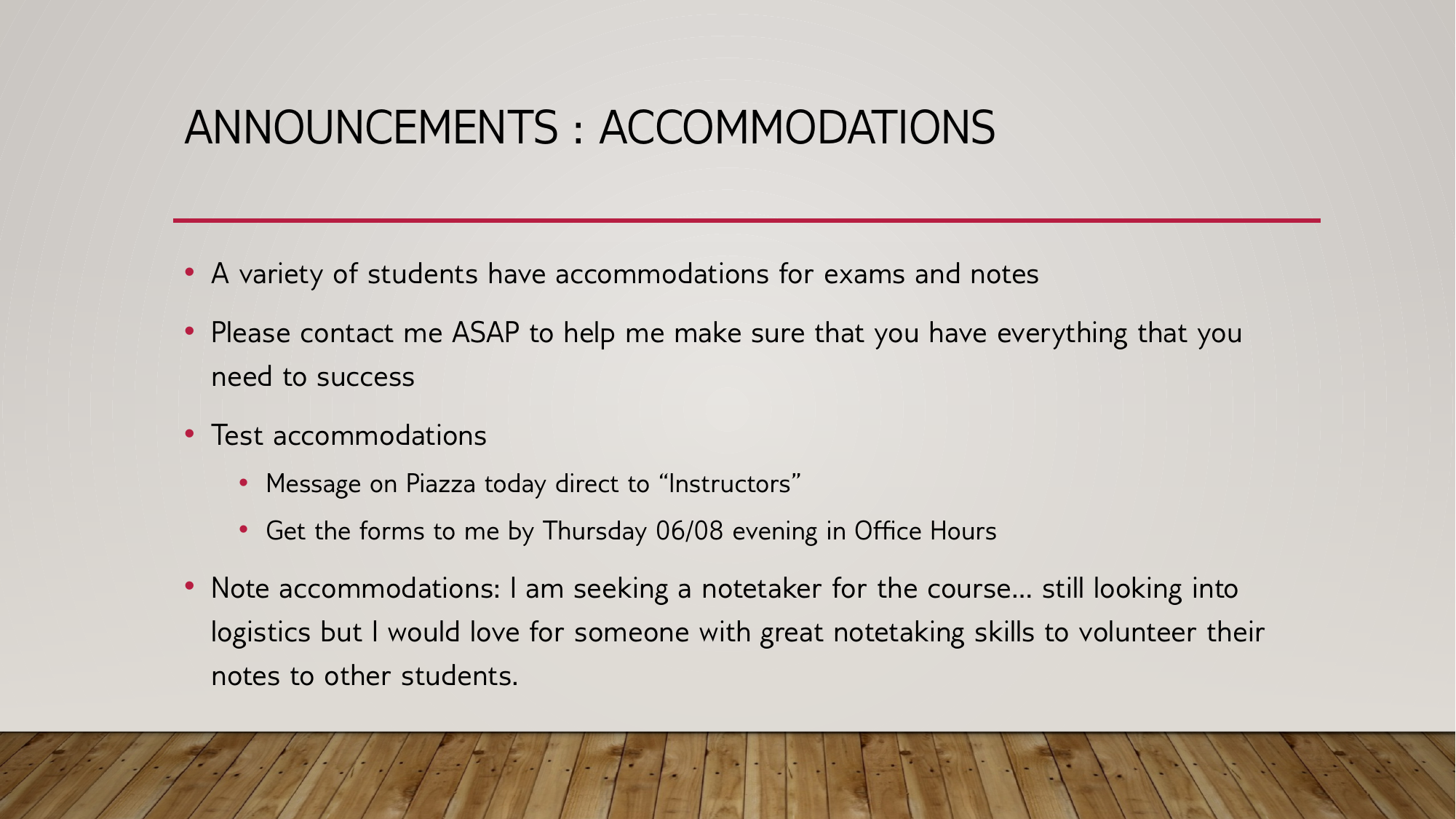

# ANNOUNCEMENTS : accommodations
A variety of students have accommodations for exams and notes
Please contact me ASAP to help me make sure that you have everything that you need to success
Test accommodations
Message on Piazza today direct to “Instructors”
Get the forms to me by Thursday 06/08 evening in Office Hours
Note accommodations: I am seeking a notetaker for the course… still looking into logistics but I would love for someone with great notetaking skills to volunteer their notes to other students.